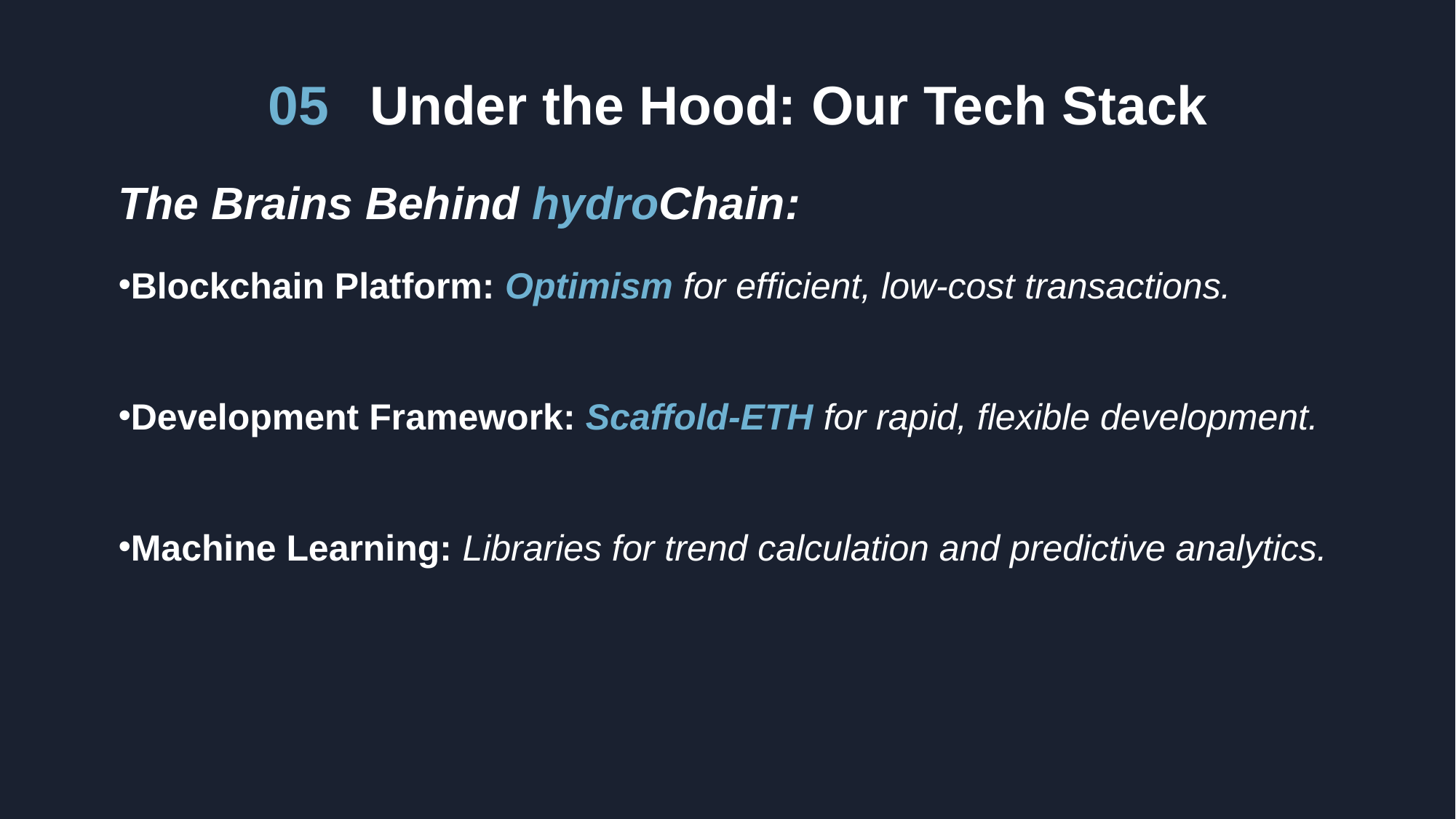

05
Under the Hood: Our Tech Stack
The Brains Behind hydroChain:
Blockchain Platform: Optimism for efficient, low-cost transactions.

Development Framework: Scaffold-ETH for rapid, flexible development.

Machine Learning: Libraries for trend calculation and predictive analytics.